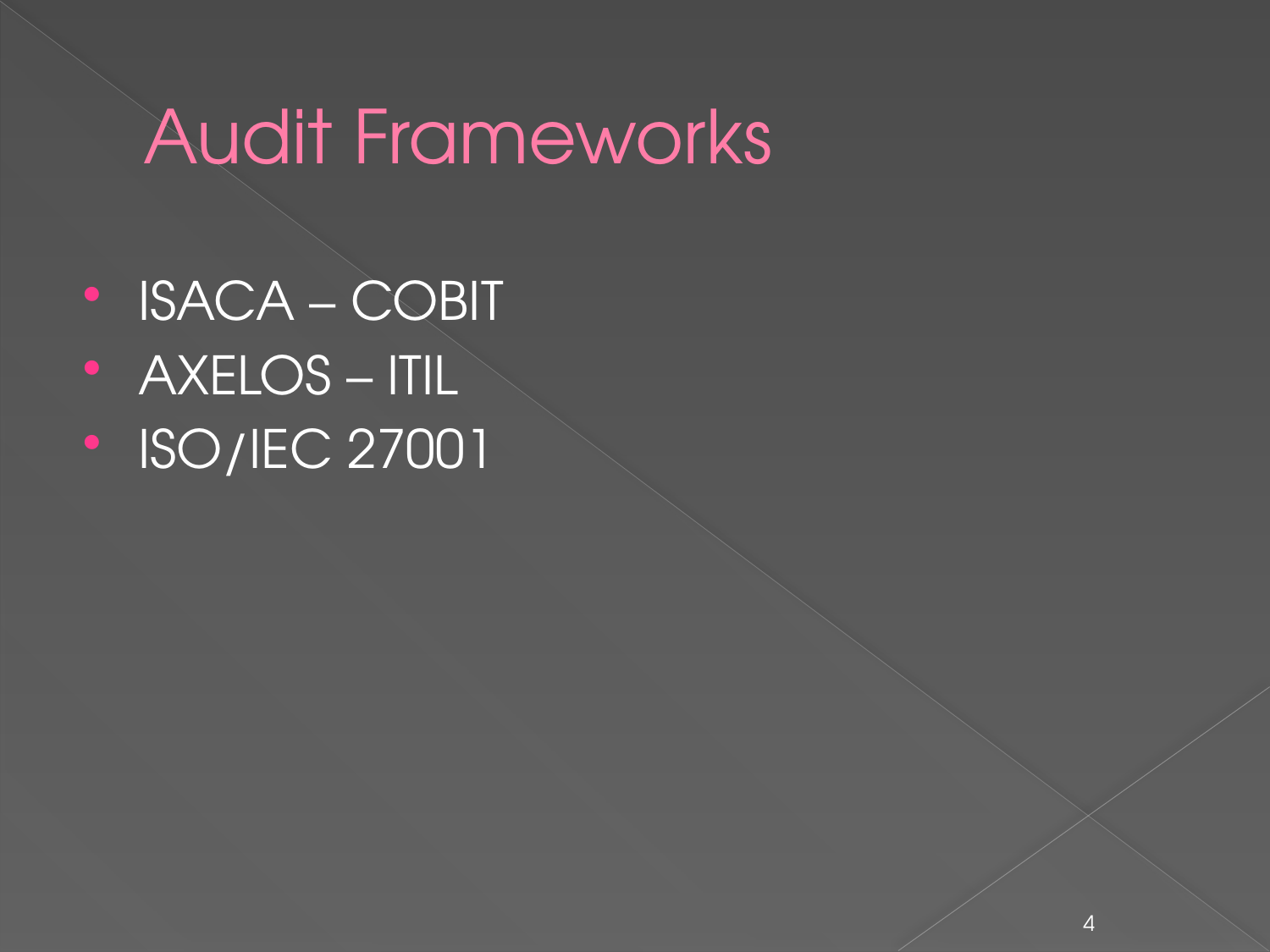

# Audit Frameworks
ISACA – COBIT
AXELOS – ITIL
ISO/IEC 27001
4